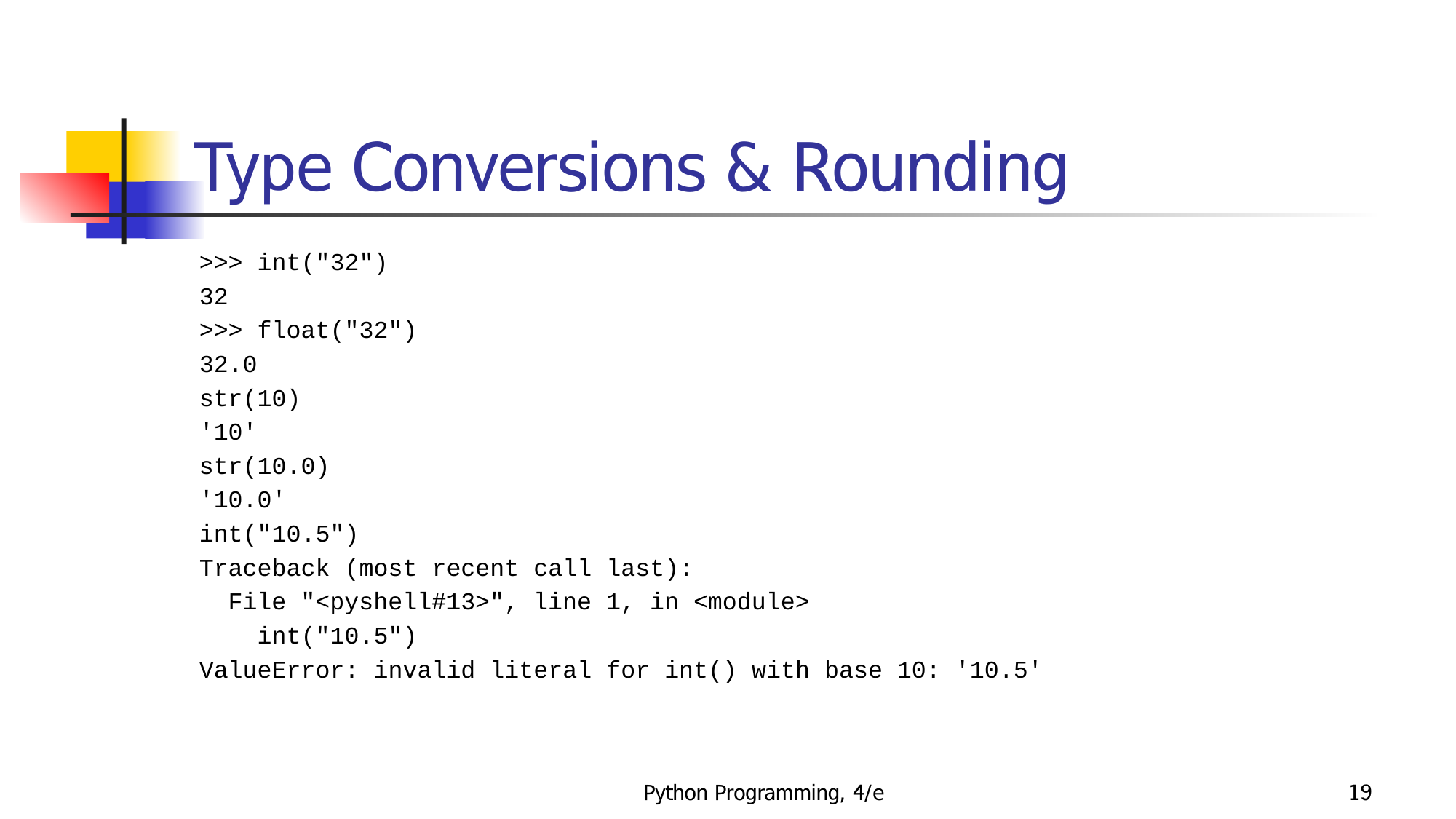

# Type Conversions & Rounding
>>> int("32")
32
>>> float("32")
32.0
str(10)
'10'
str(10.0)
'10.0'
int("10.5")
Traceback (most recent call last):
  File "<pyshell#13>", line 1, in <module>
    int("10.5")
ValueError: invalid literal for int() with base 10: '10.5'
Python Programming, 4/e
19